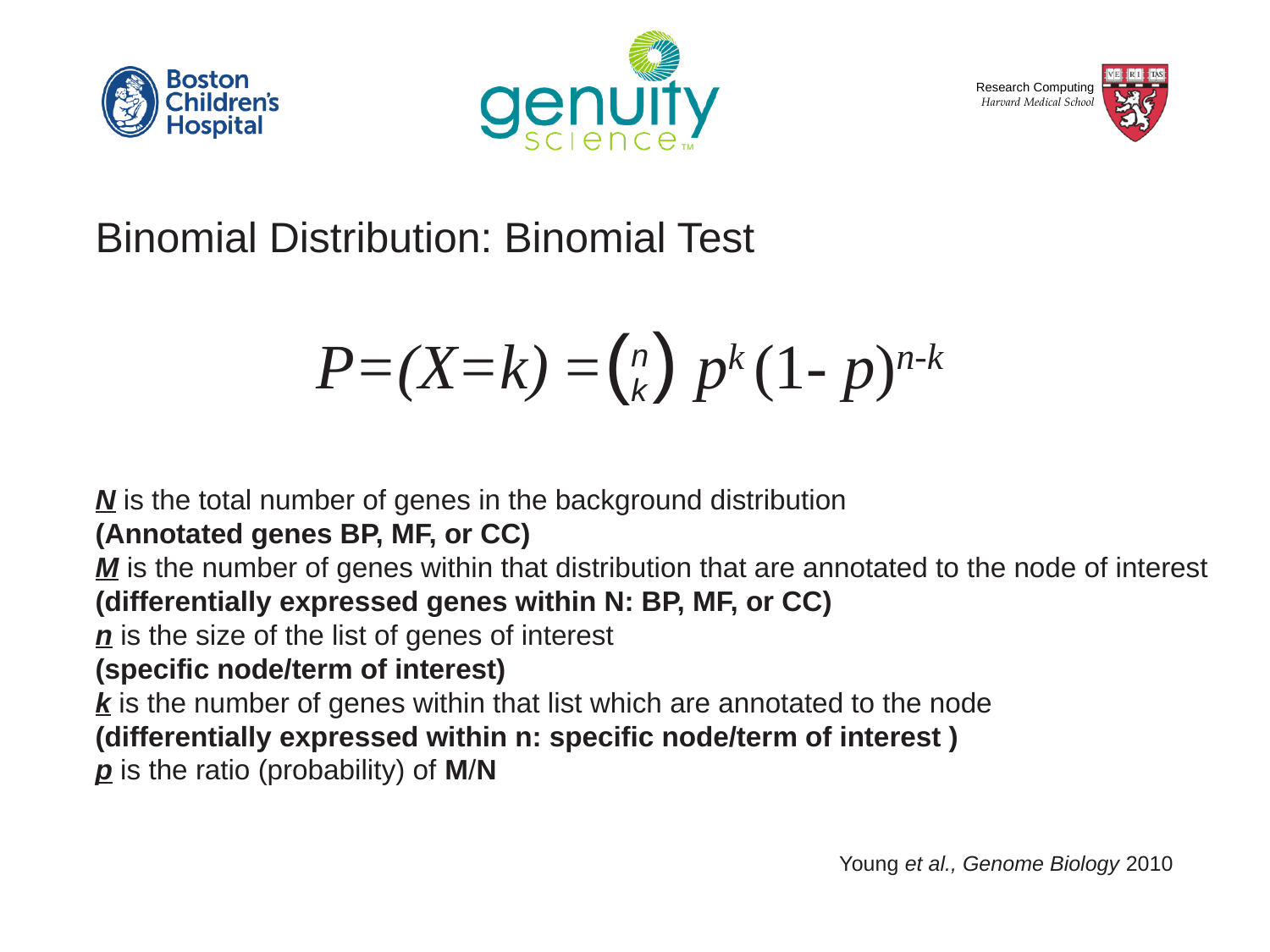

Binomial Distribution: Binomial Test

n
k
)
(
P=(X=k) =      pk (1- p)n-k
N is the total number of genes in the background distribution
(Annotated genes BP, MF, or CC)
M is the number of genes within that distribution that are annotated to the node of interest (differentially expressed genes within N: BP, MF, or CC)
n is the size of the list of genes of interest
(specific node/term of interest)
k is the number of genes within that list which are annotated to the node
(differentially expressed within n: specific node/term of interest )
p is the ratio (probability) of M/N
Young et al., Genome Biology 2010